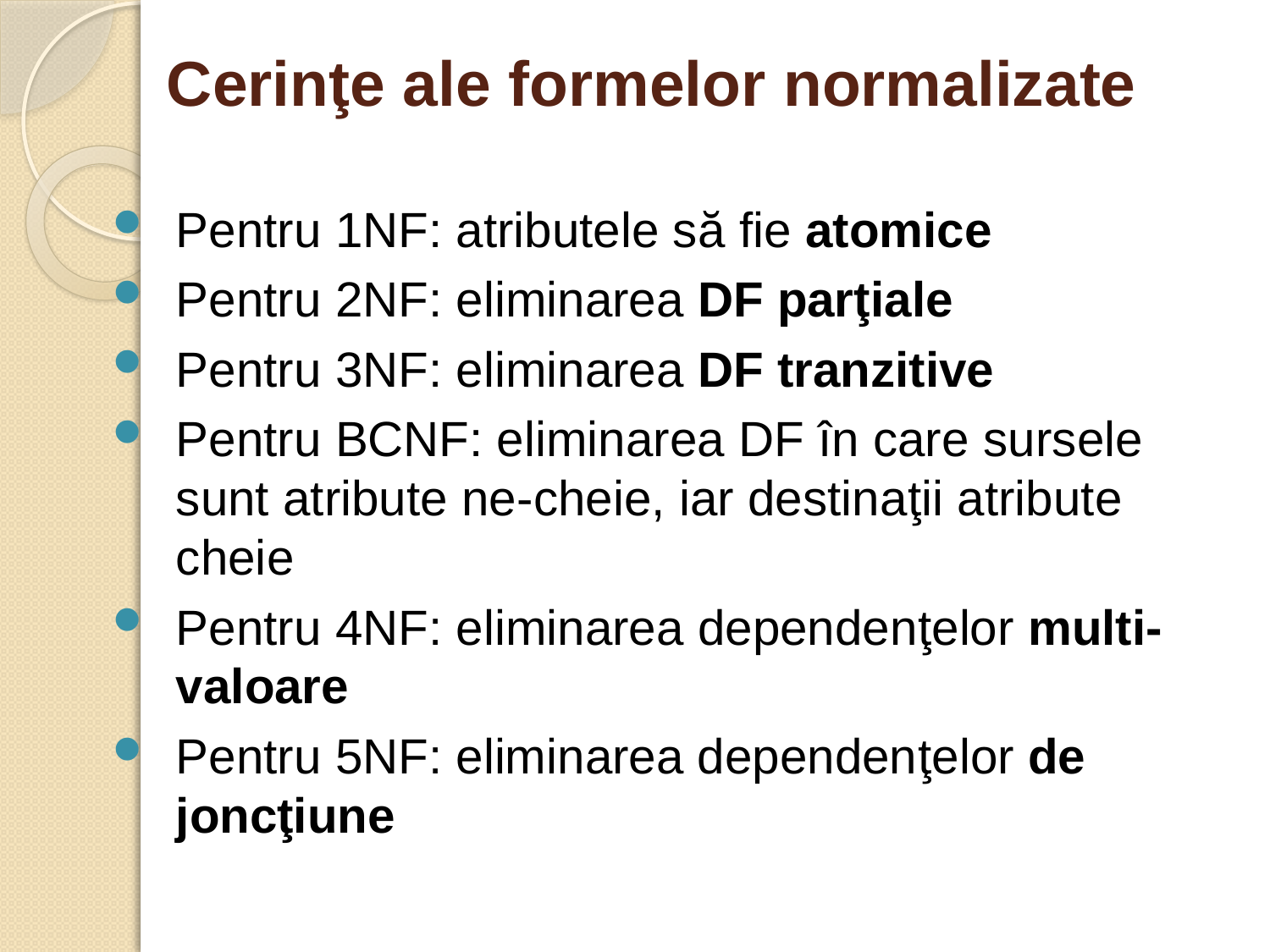

# Cerinţe ale formelor normalizate
Pentru 1NF: atributele să fie atomice
Pentru 2NF: eliminarea DF parţiale
Pentru 3NF: eliminarea DF tranzitive
Pentru BCNF: eliminarea DF în care sursele sunt atribute ne-cheie, iar destinaţii atribute cheie
Pentru 4NF: eliminarea dependenţelor multi-valoare
Pentru 5NF: eliminarea dependenţelor de joncţiune